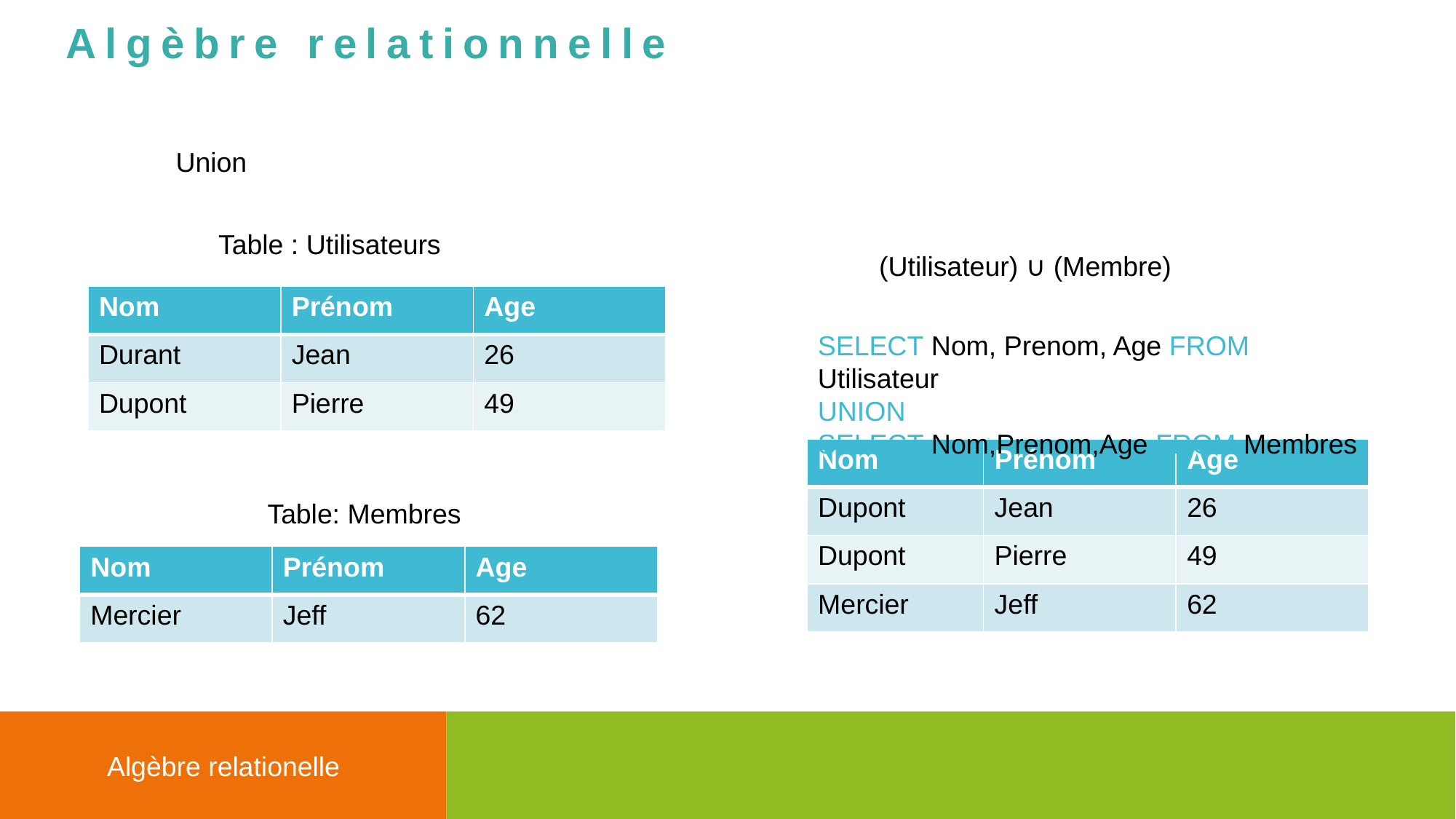

Algèbre relationnelle
Union
Table : Utilisateurs
(Utilisateur) ∪ (Membre)

| Nom | Prénom | Age |
| --- | --- | --- |
| Durant | Jean | 26 |
| Dupont | Pierre | 49 |
SELECT Nom, Prenom, Age FROM Utilisateur
UNION
SELECT Nom,Prenom,Age FROM Membres
| Nom | Prénom | Age |
| --- | --- | --- |
| Dupont | Jean | 26 |
| Dupont | Pierre | 49 |
| Mercier | Jeff | 62 |
Table: Membres
| Nom | Prénom | Age |
| --- | --- | --- |
| Mercier | Jeff | 62 |
Algèbre relationelle